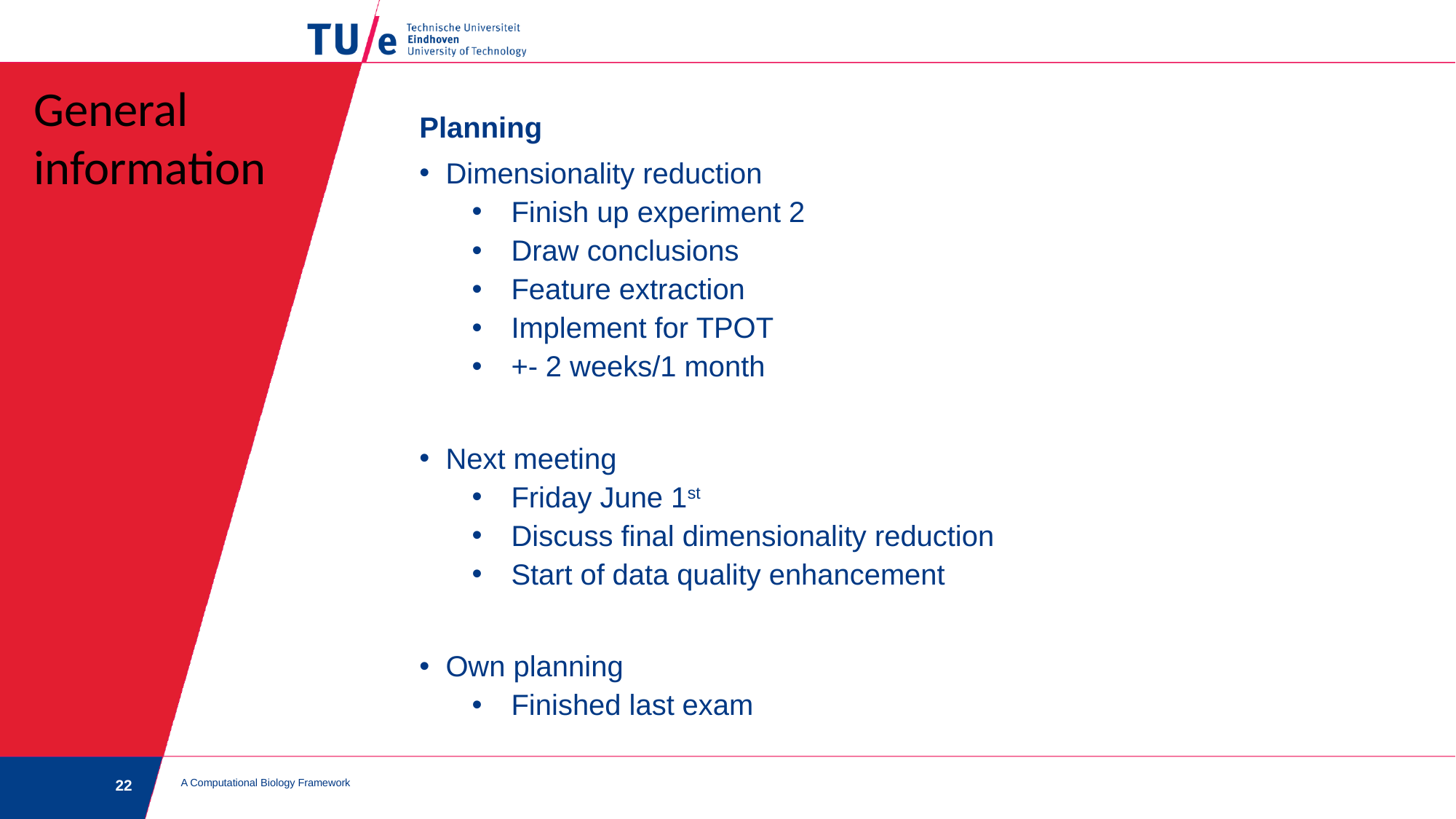

General information
Planning
Dimensionality reduction
Finish up experiment 2
Draw conclusions
Feature extraction
Implement for TPOT
+- 2 weeks/1 month

Next meeting
Friday June 1st
Discuss final dimensionality reduction
Start of data quality enhancement

Own planning
Finished last exam

A Computational Biology Framework